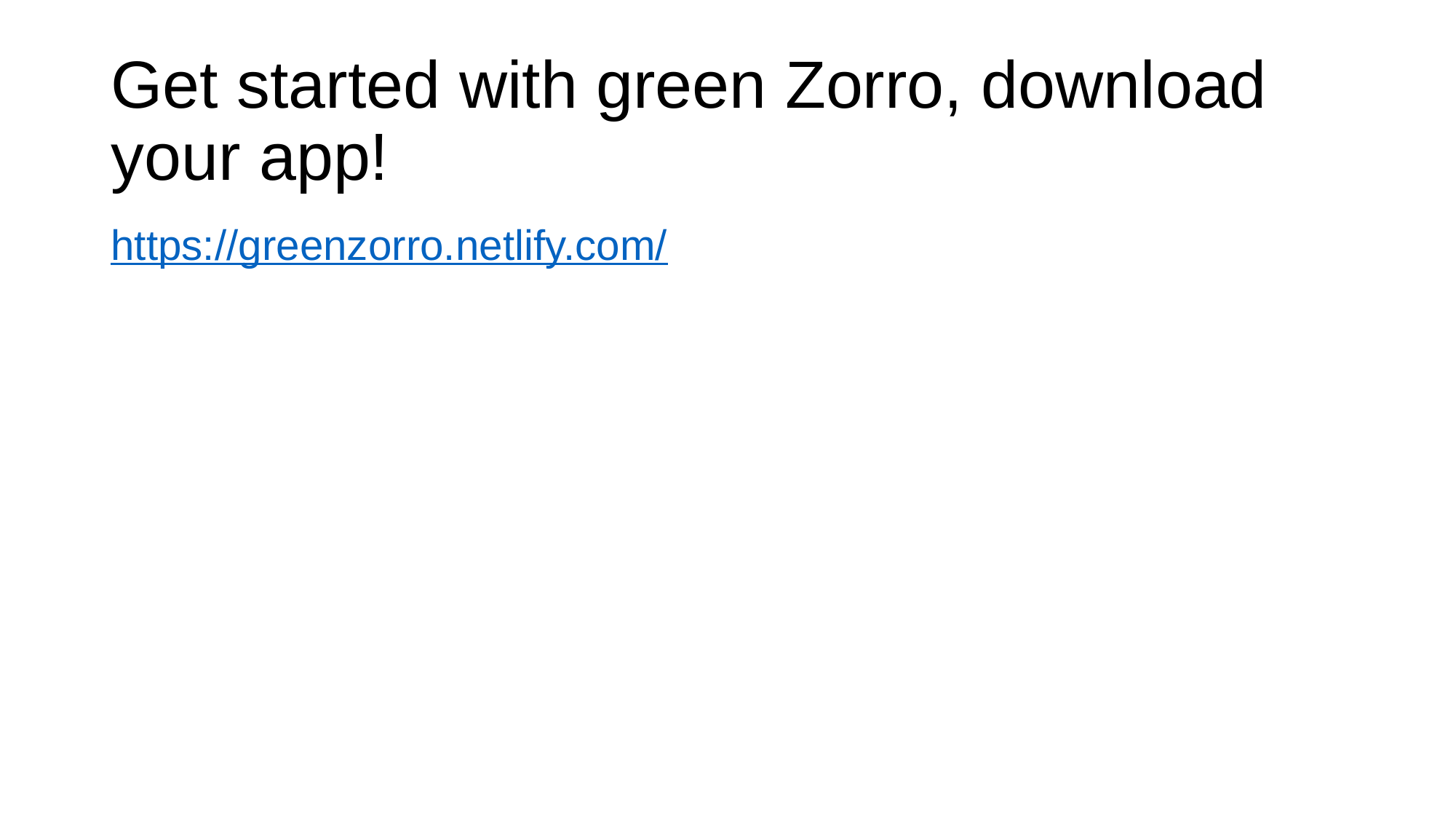

# Get started with green Zorro, download your app!
https://greenzorro.netlify.com/